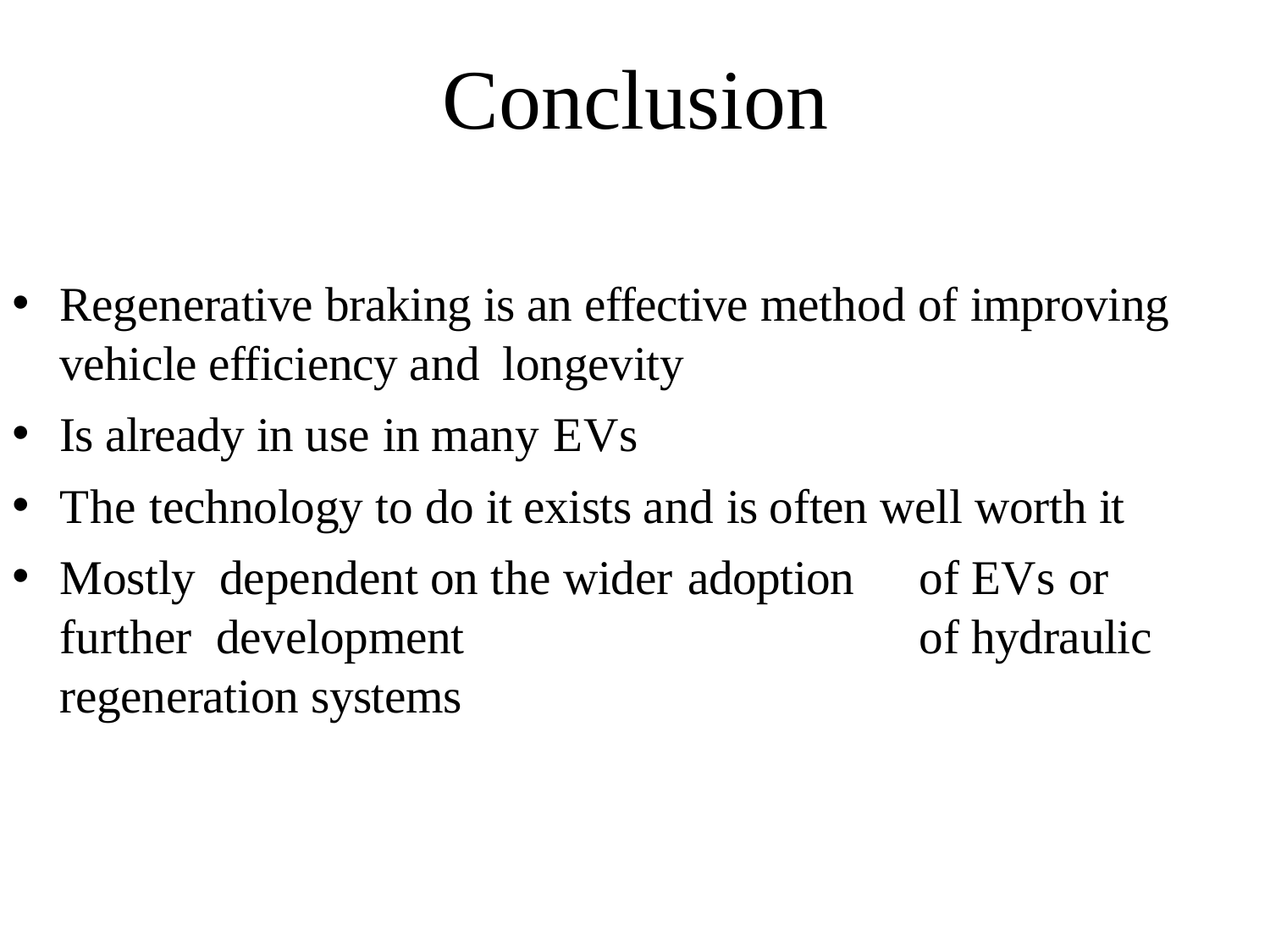

# Conclusion
Regenerative braking is an effective method of improving  vehicle efficiency and longevity
Is already in use in many EVs
The technology to do it exists and is often well worth it
Mostly  dependent on the wider adoption	of EVs or further  development	of hydraulic regeneration systems